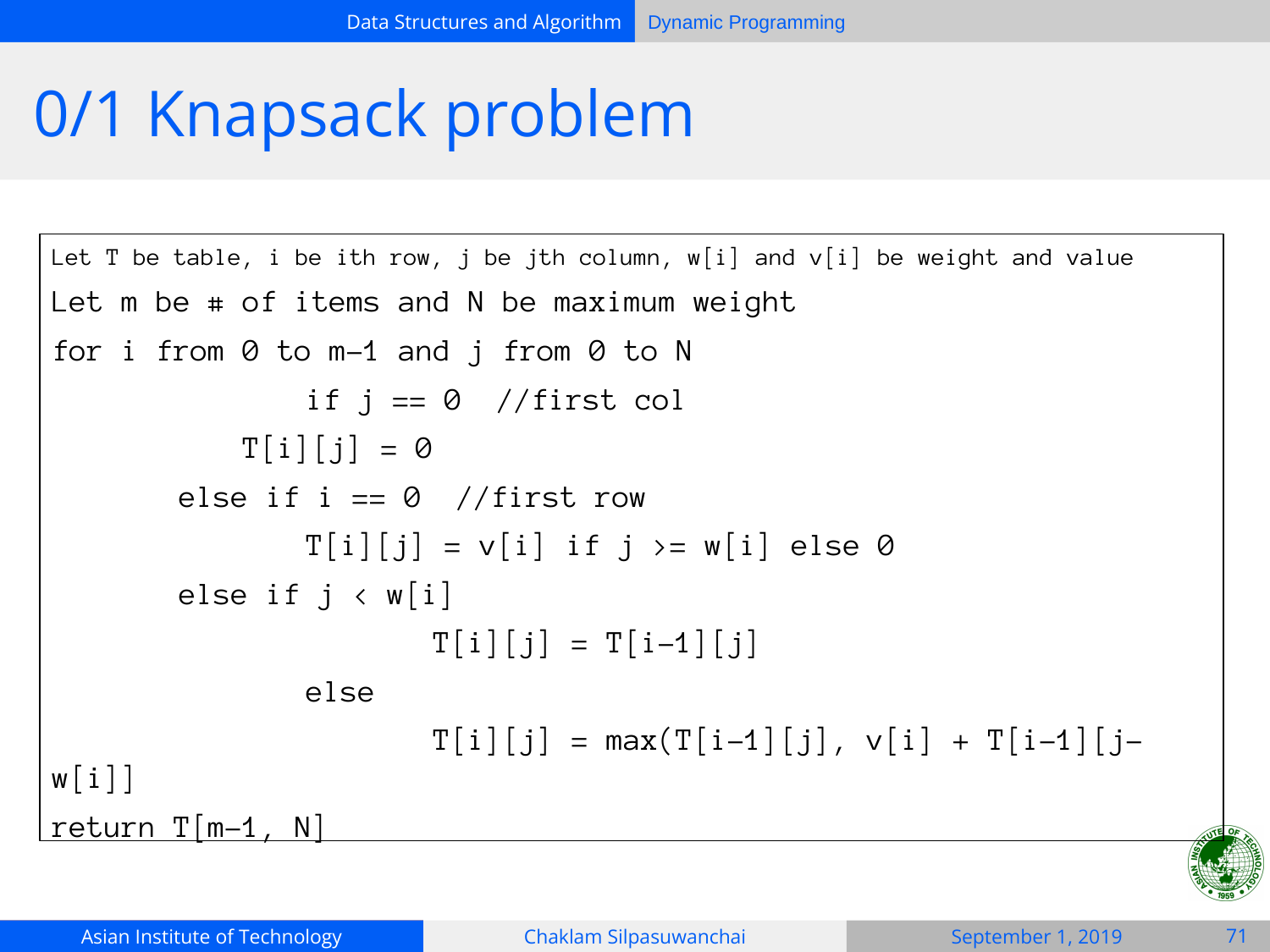

# 0/1 Knapsack problem
Let T be table, i be ith row, j be jth column, w[i] and v[i] be weight and value
Let m be # of items and N be maximum weight
for i from 0 to m-1 and j from 0 to N
		if j == 0  //first col
T[i][j] = 0
else if i == 0  //first row
	T[i][j] = v[i] if j >= w[i] else 0
else if j < w[i]
			T[i][j] = T[i-1][j]
		else
			T[i][j] = max(T[i-1][j], v[i] + T[i-1][j-w[i]]
return T[m-1, N]

71